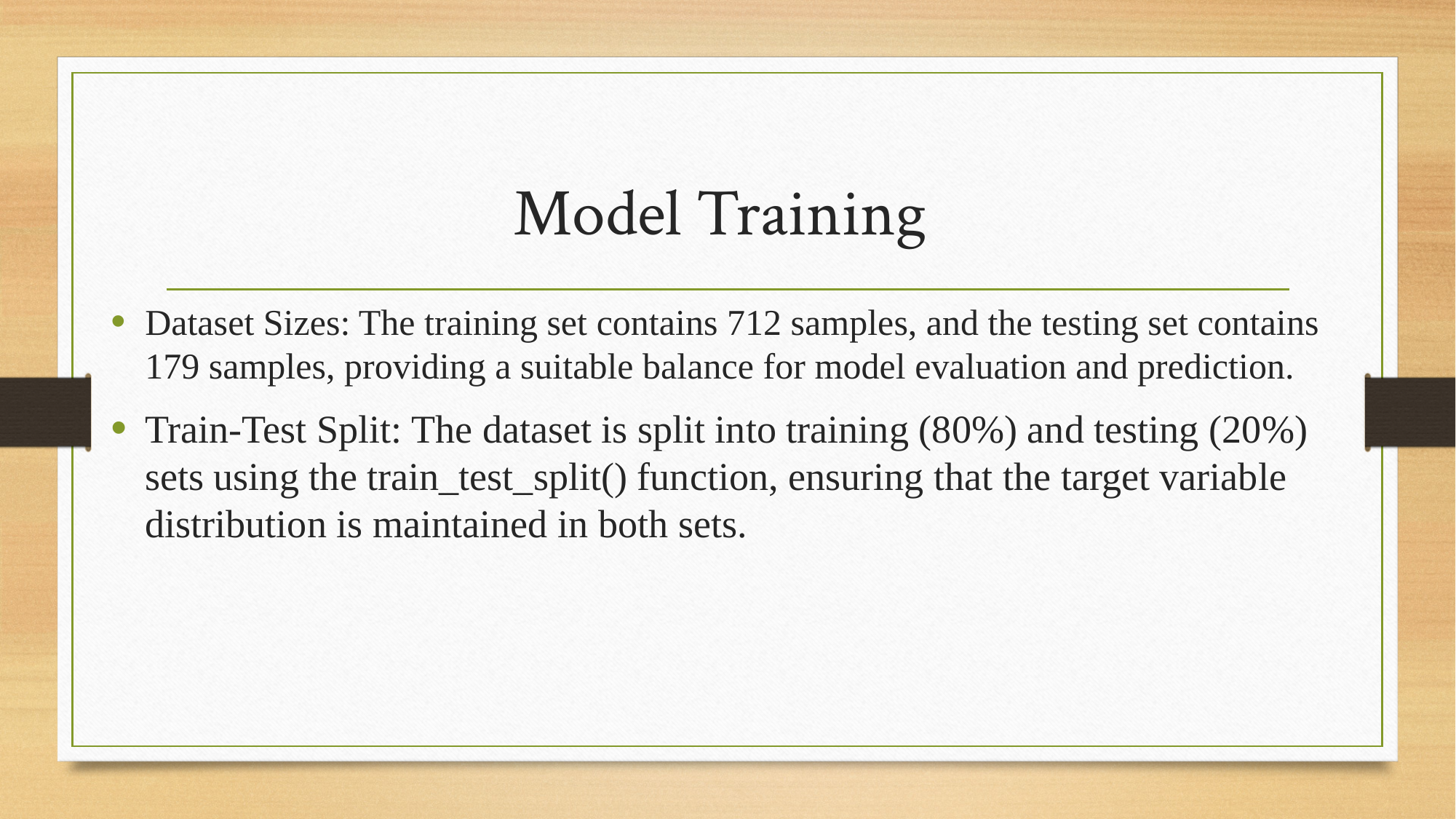

# Model Training
Dataset Sizes: The training set contains 712 samples, and the testing set contains 179 samples, providing a suitable balance for model evaluation and prediction.
Train-Test Split: The dataset is split into training (80%) and testing (20%) sets using the train_test_split() function, ensuring that the target variable distribution is maintained in both sets.